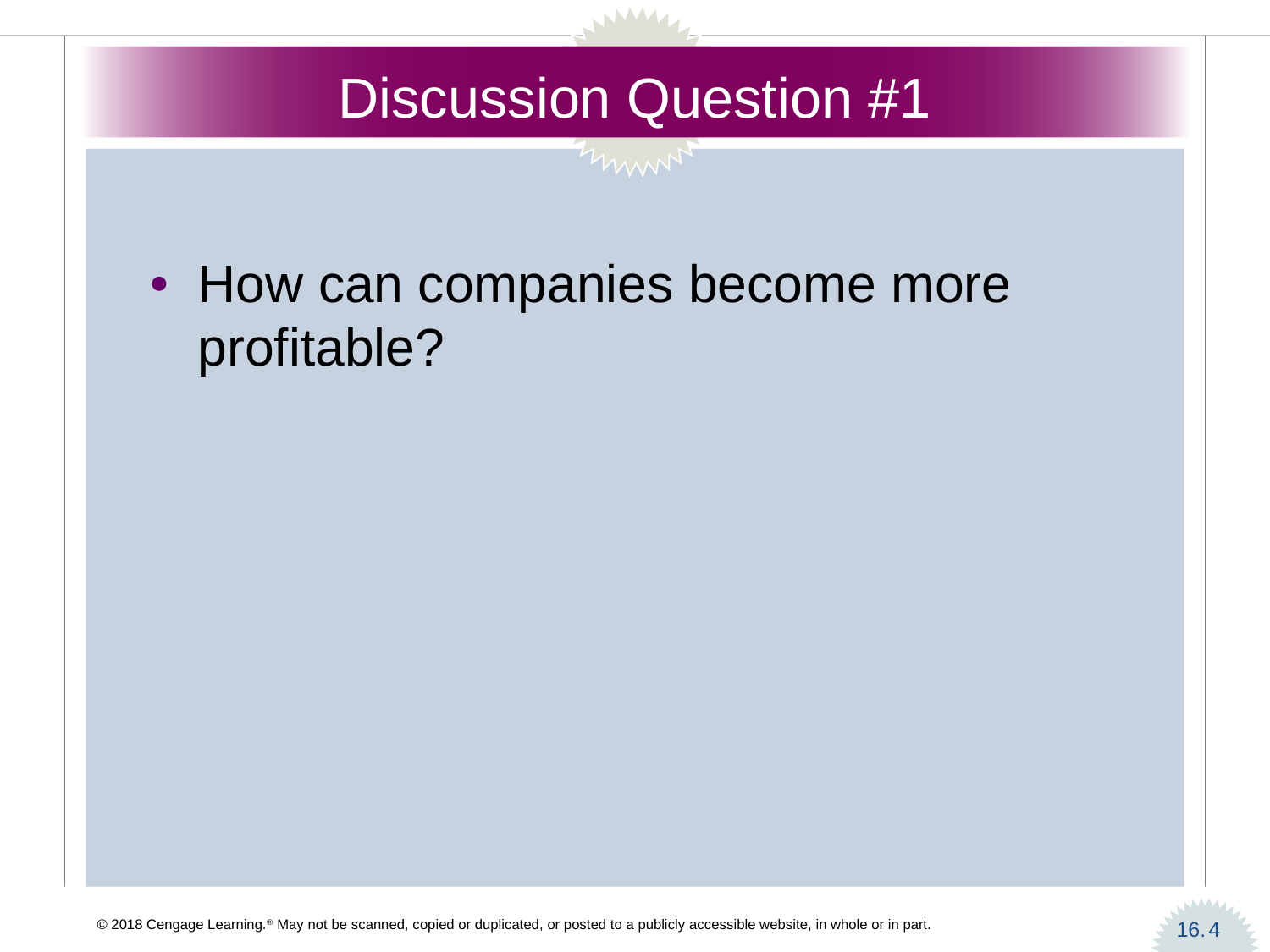

# Discussion Question #1
How can companies become more profitable?

4